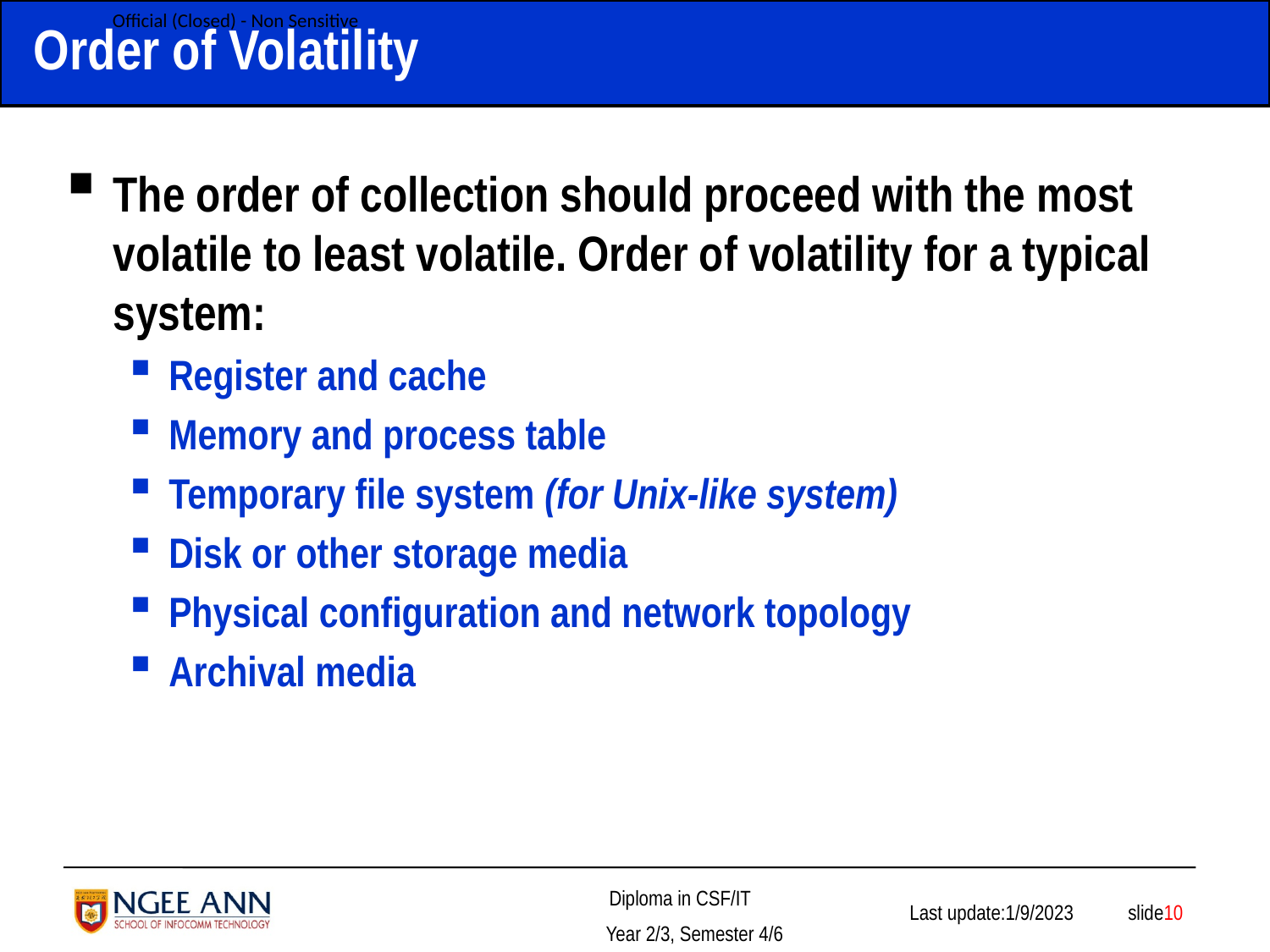

# Order of Volatility
The order of collection should proceed with the most volatile to least volatile. Order of volatility for a typical system:
Register and cache
Memory and process table
Temporary file system (for Unix-like system)
Disk or other storage media
Physical configuration and network topology
Archival media

    slide10